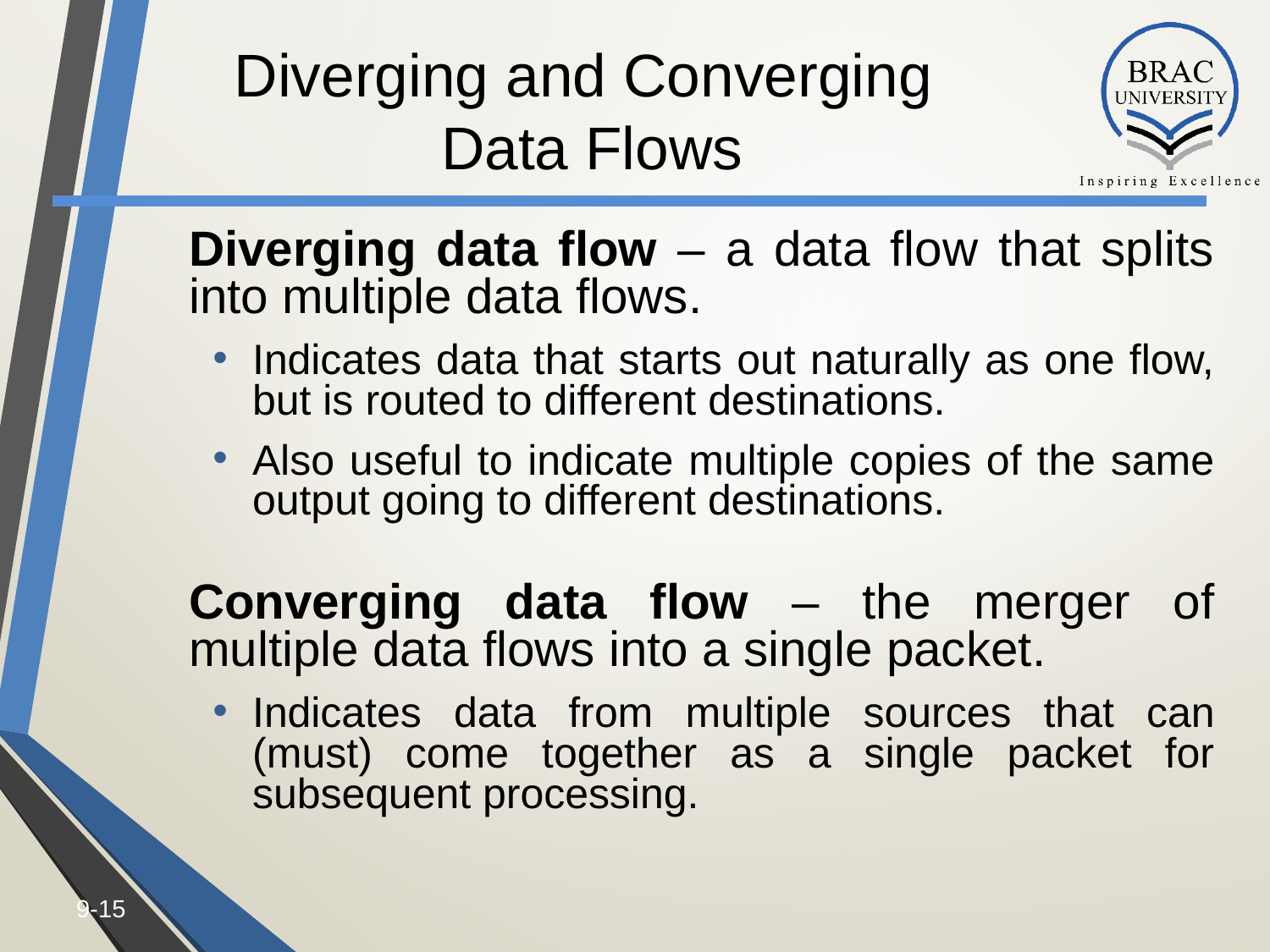

# Diverging and Converging Data Flows
	Diverging data flow – a data flow that splits into multiple data flows.
Indicates data that starts out naturally as one flow, but is routed to different destinations.
Also useful to indicate multiple copies of the same output going to different destinations.
Converging data flow – the merger of multiple data flows into a single packet.
Indicates data from multiple sources that can (must) come together as a single packet for subsequent processing.
9-15